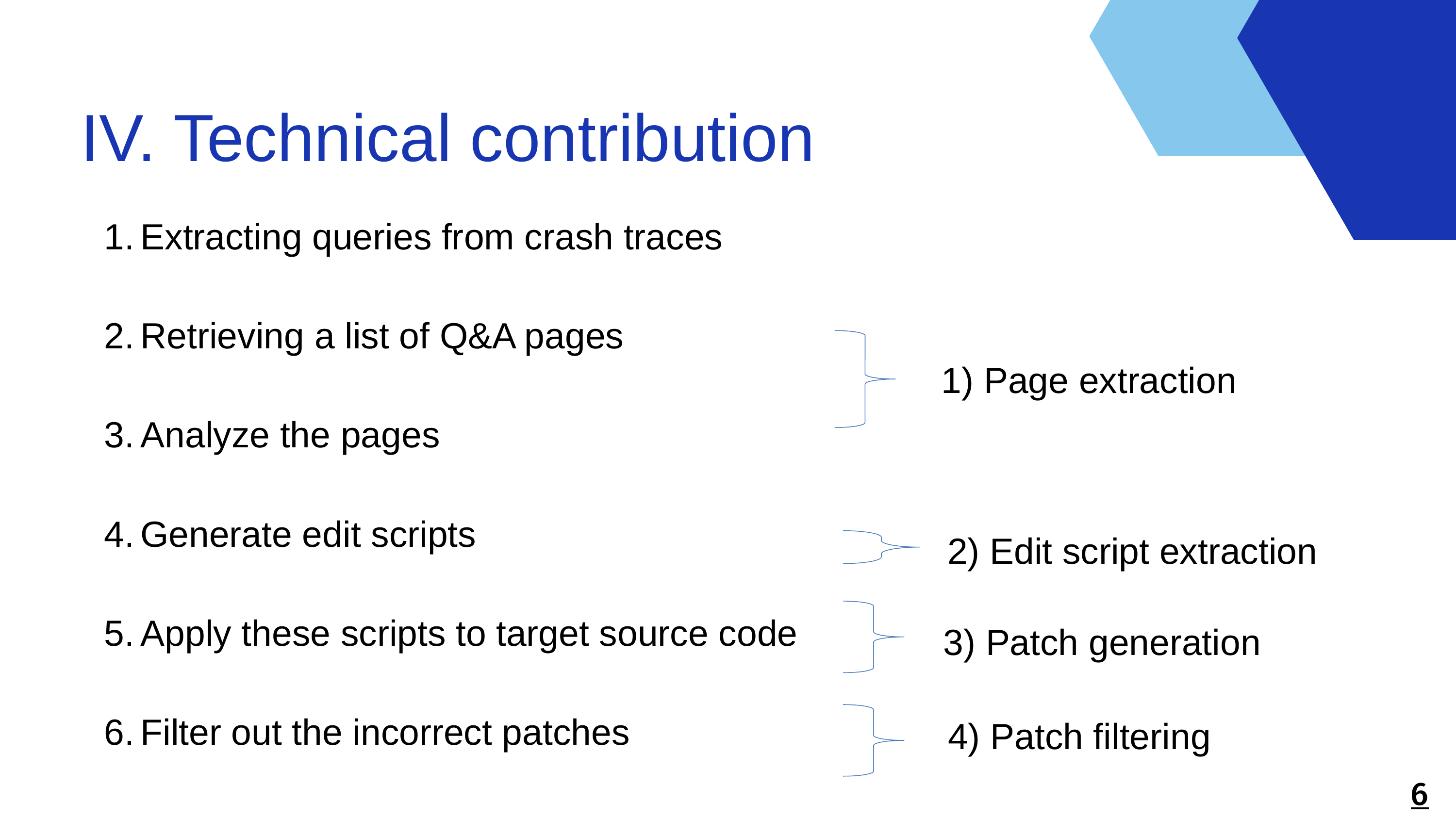

IV. Technical contribution
Extracting queries from crash traces

Retrieving a list of Q&A pages

Analyze the pages

Generate edit scripts

Apply these scripts to target source code

Filter out the incorrect patches

1) Page extraction
2) Edit script extraction

3) Patch generation

4) Patch filtering
6